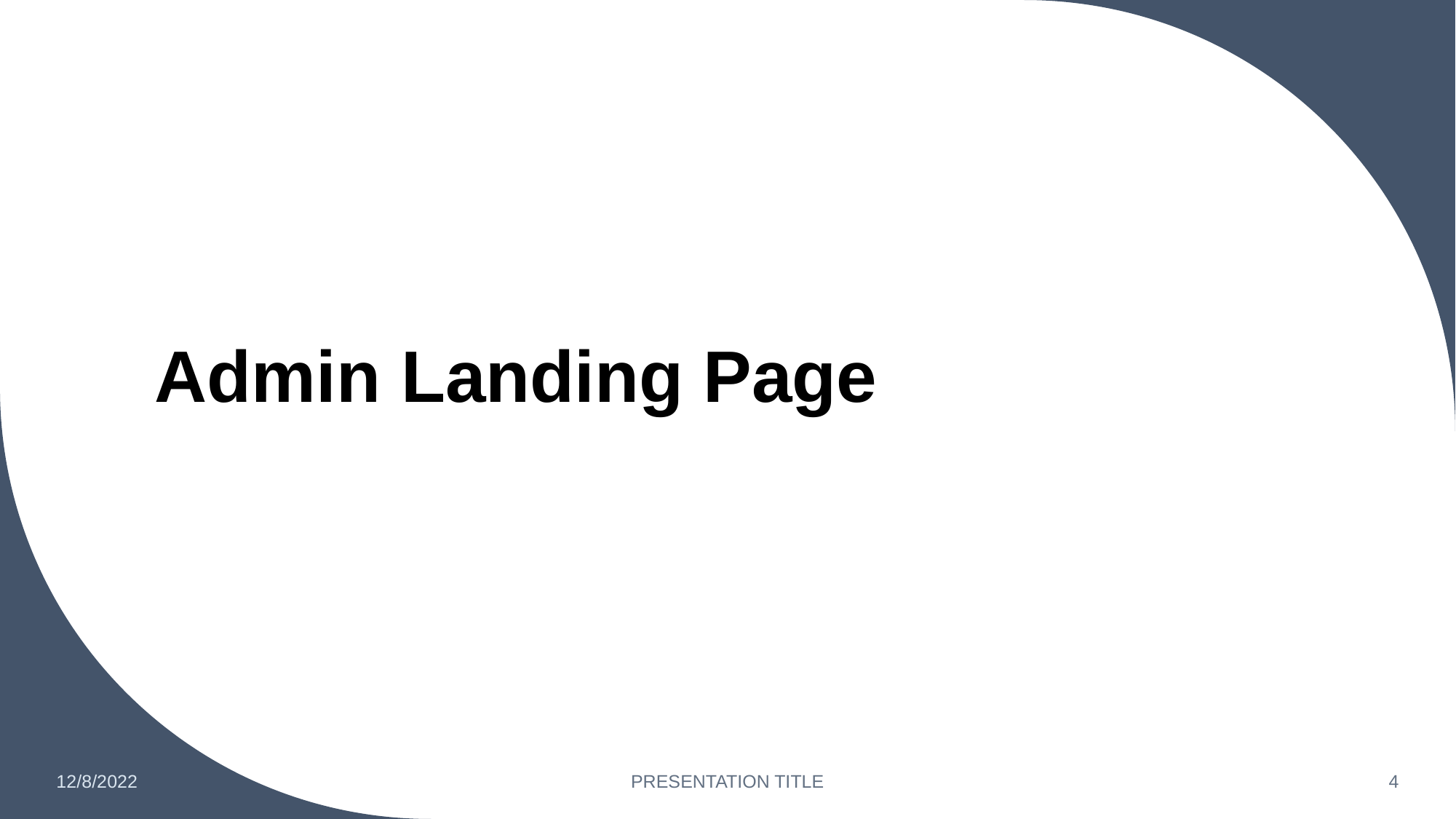

# Admin Landing Page
12/8/2022
PRESENTATION TITLE
4